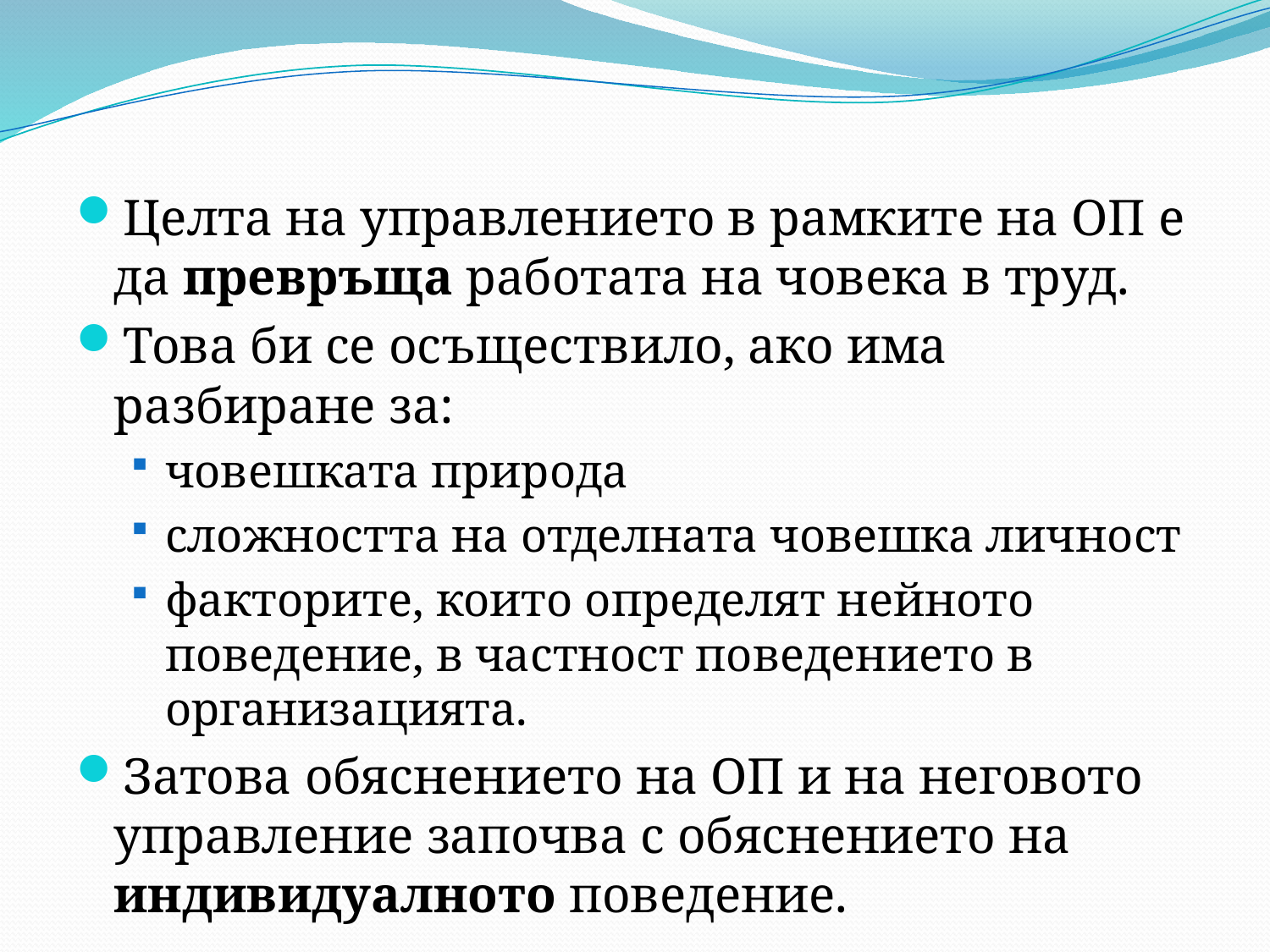

Целта на управлението в рамките на ОП е да превръща работата на човека в труд.
Това би се осъществило, ако има разбиране за:
човешката природа
сложността на отделната човешка личност
факторите, които определят нейното поведение, в частност поведението в организацията.
Затова обяснението на ОП и на неговото управление започва с обяснението на индивидуалното поведение.